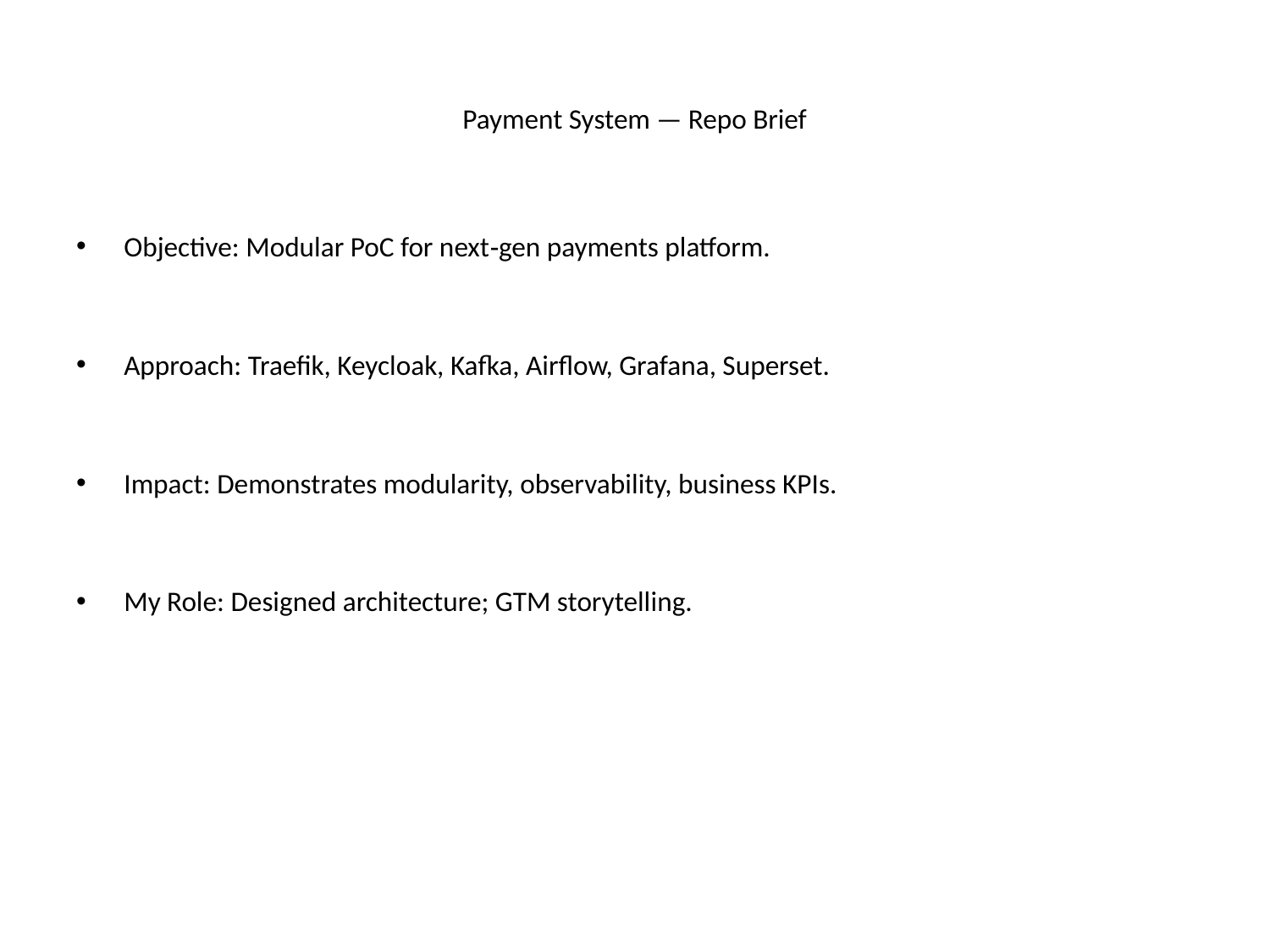

# Payment System — Repo Brief
Objective: Modular PoC for next‑gen payments platform.

Approach: Traefik, Keycloak, Kafka, Airflow, Grafana, Superset.

Impact: Demonstrates modularity, observability, business KPIs.

My Role: Designed architecture; GTM storytelling.